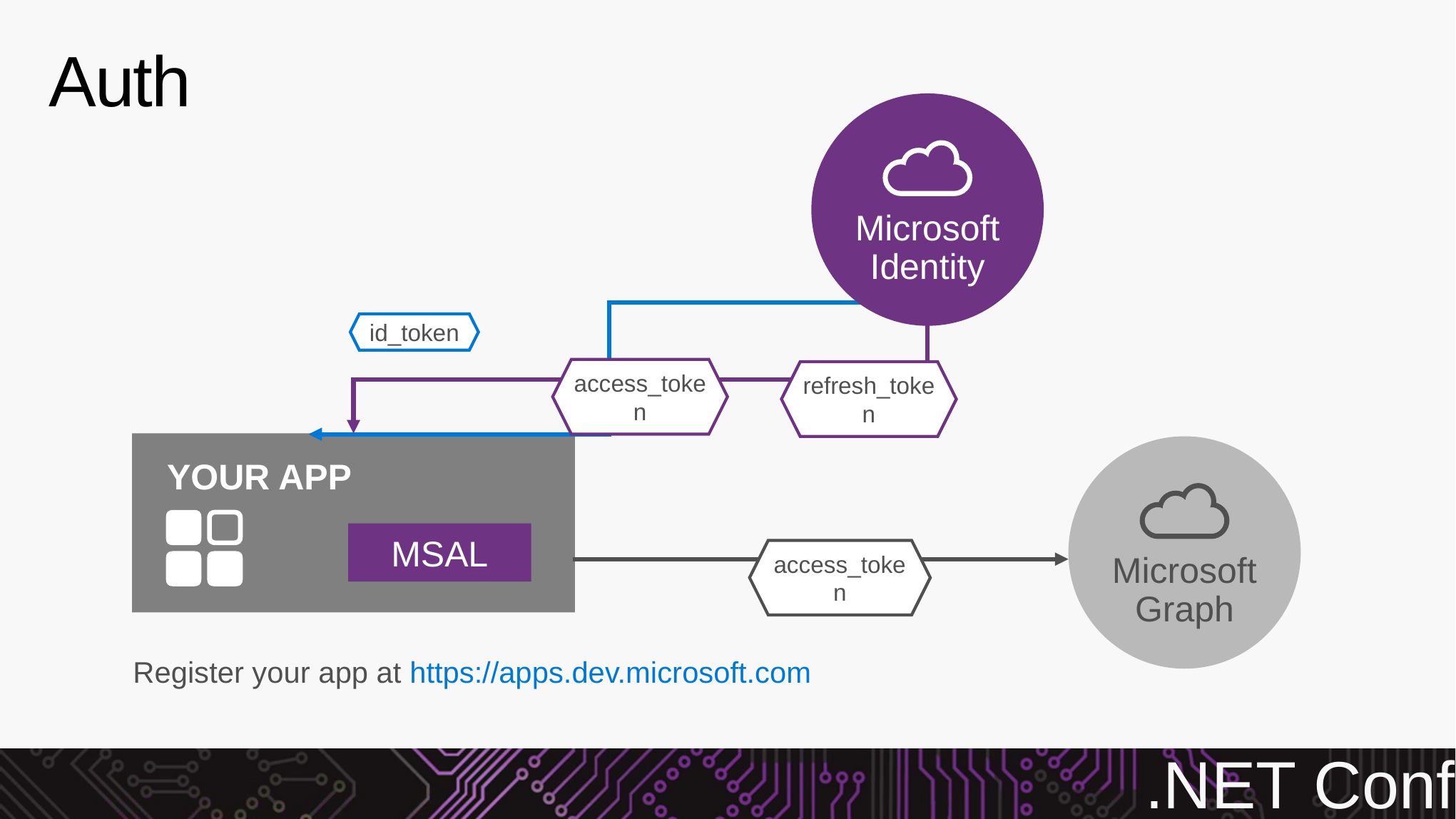

# Auth

Microsoft
Identity
id_token
access_token
refresh_token

Microsoft
Graph
YOUR APP

MSAL
access_token
Register your app at https://apps.dev.microsoft.com